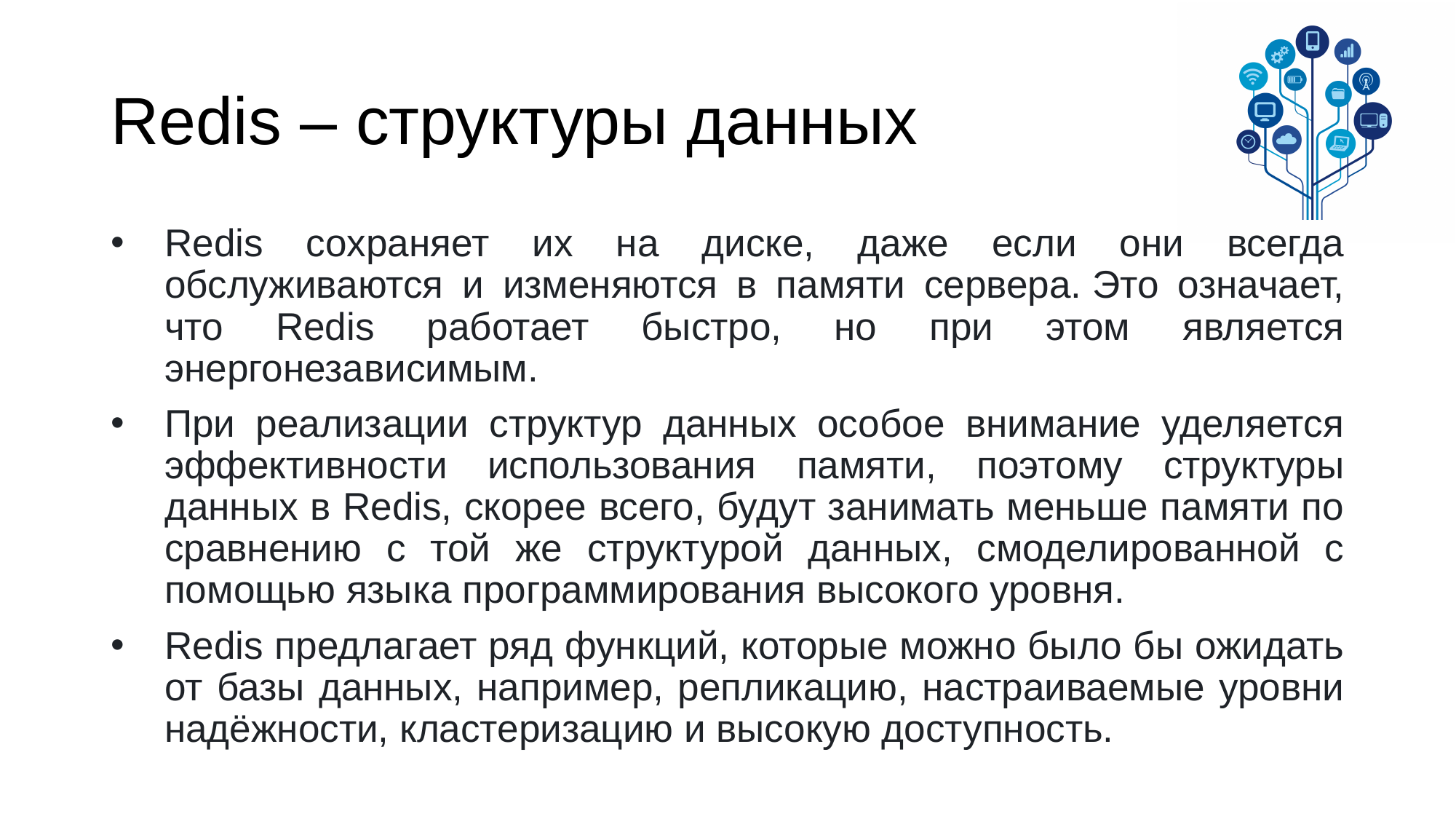

# Redis – структуры данных
Redis сохраняет их на диске, даже если они всегда обслуживаются и изменяются в памяти сервера. Это означает, что Redis работает быстро, но при этом является энергонезависимым.
При реализации структур данных особое внимание уделяется эффективности использования памяти, поэтому структуры данных в Redis, скорее всего, будут занимать меньше памяти по сравнению с той же структурой данных, смоделированной с помощью языка программирования высокого уровня.
Redis предлагает ряд функций, которые можно было бы ожидать от базы данных, например, репликацию, настраиваемые уровни надёжности, кластеризацию и высокую доступность.